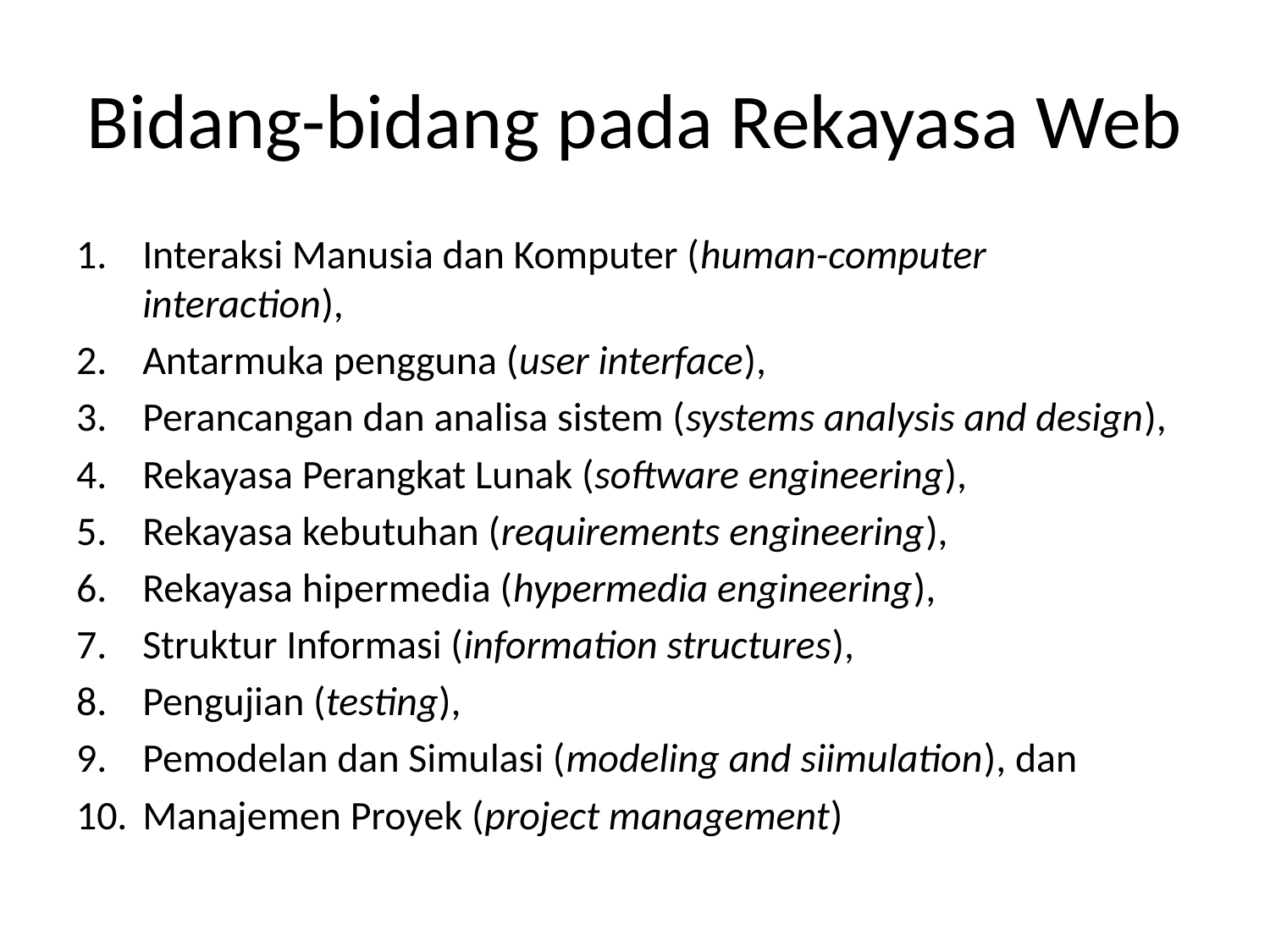

# Bidang-bidang pada Rekayasa Web
Interaksi Manusia dan Komputer (human-computer interaction),
Antarmuka pengguna (user interface),
Perancangan dan analisa sistem (systems analysis and design),
Rekayasa Perangkat Lunak (software engineering),
Rekayasa kebutuhan (requirements engineering),
Rekayasa hipermedia (hypermedia engineering),
Struktur Informasi (information structures),
Pengujian (testing),
Pemodelan dan Simulasi (modeling and siimulation), dan
Manajemen Proyek (project management)